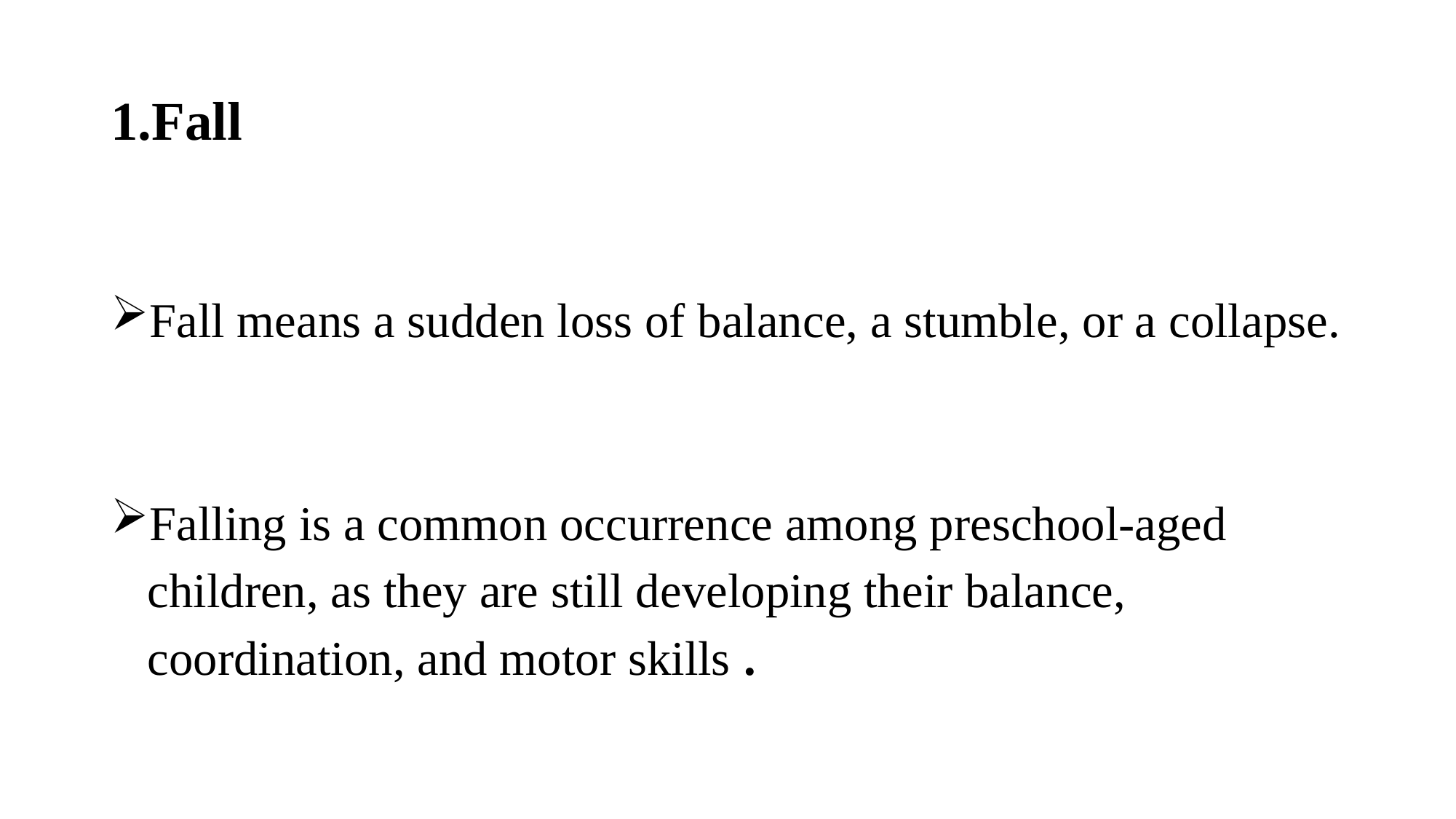

# 1.Fall

Fall means a sudden loss of balance, a stumble, or a collapse.

Falling is a common occurrence among preschool-aged
   children, as they are still developing their balance,
   coordination, and motor skills .